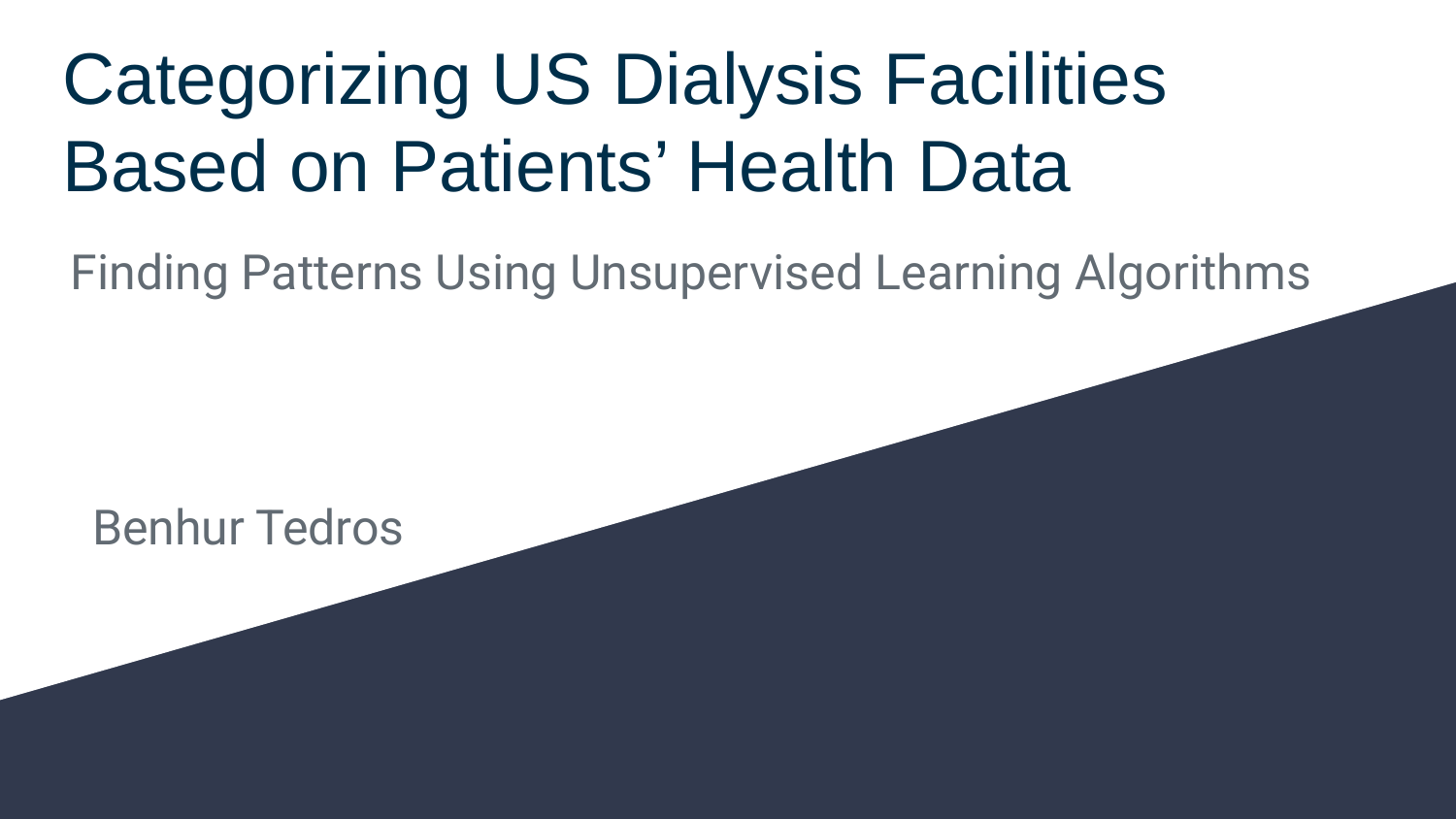

# Categorizing US Dialysis Facilities Based on Patients’ Health Data
Finding Patterns Using Unsupervised Learning Algorithms
Benhur Tedros